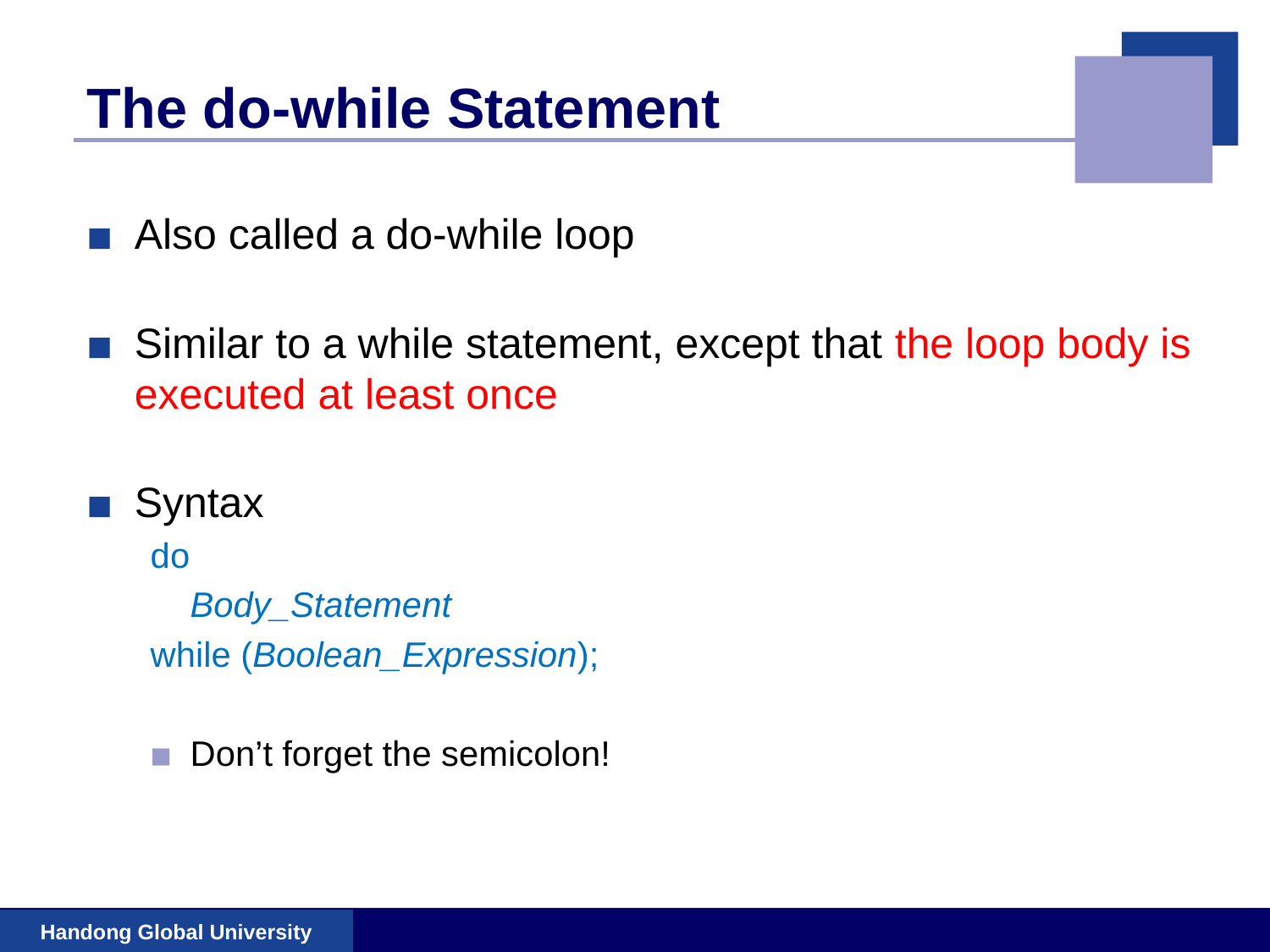

# The do-while Statement
Also called a do-while loop

Similar to a while statement, except that the loop body is executed at least once

Syntax
do
	Body_Statement
while (Boolean_Expression);

Don’t forget the semicolon!